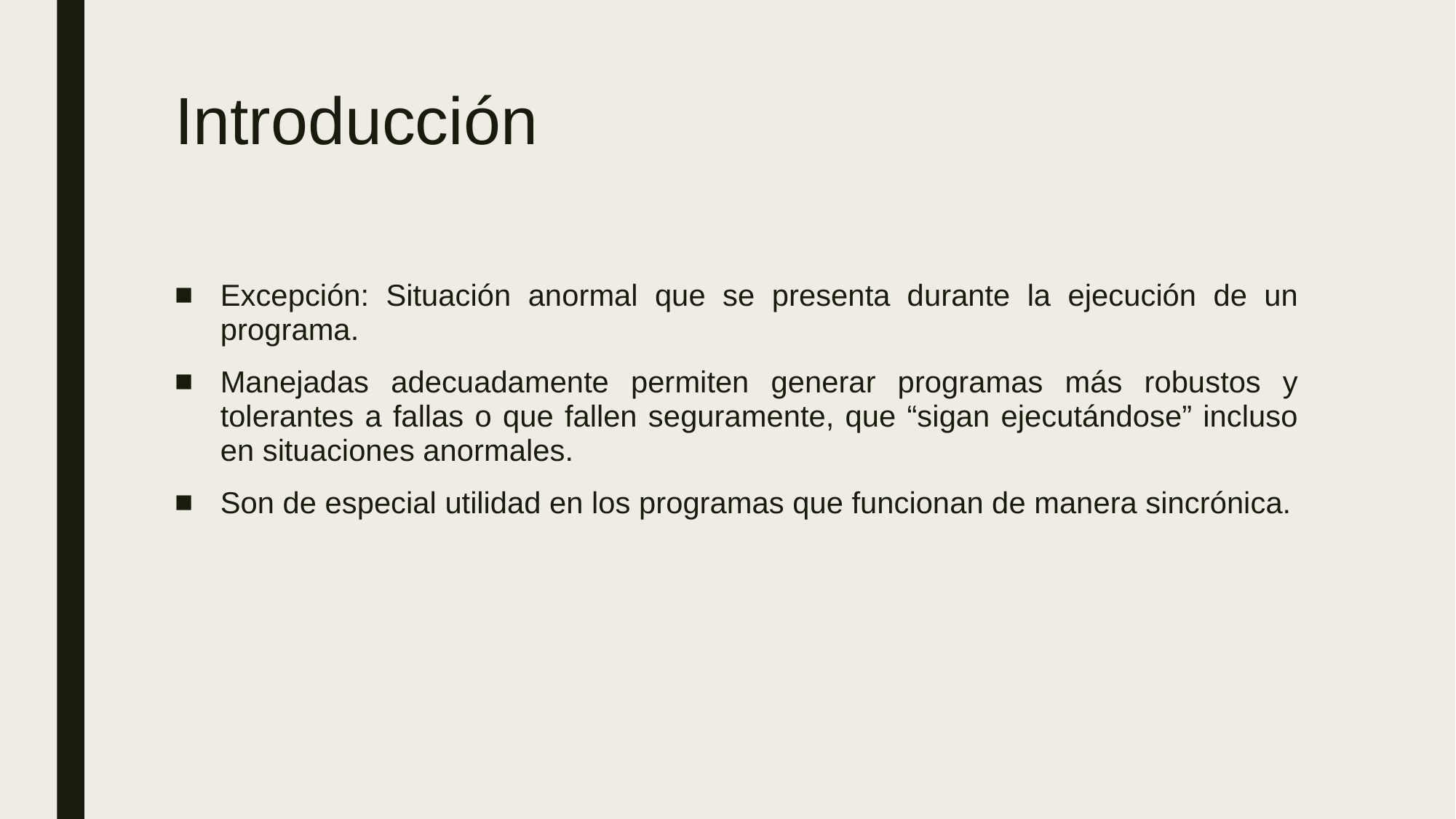

# Introducción
Excepción: Situación anormal que se presenta durante la ejecución de un programa.
Manejadas adecuadamente permiten generar programas más robustos y tolerantes a fallas o que fallen seguramente, que “sigan ejecutándose” incluso en situaciones anormales.
Son de especial utilidad en los programas que funcionan de manera sincrónica.